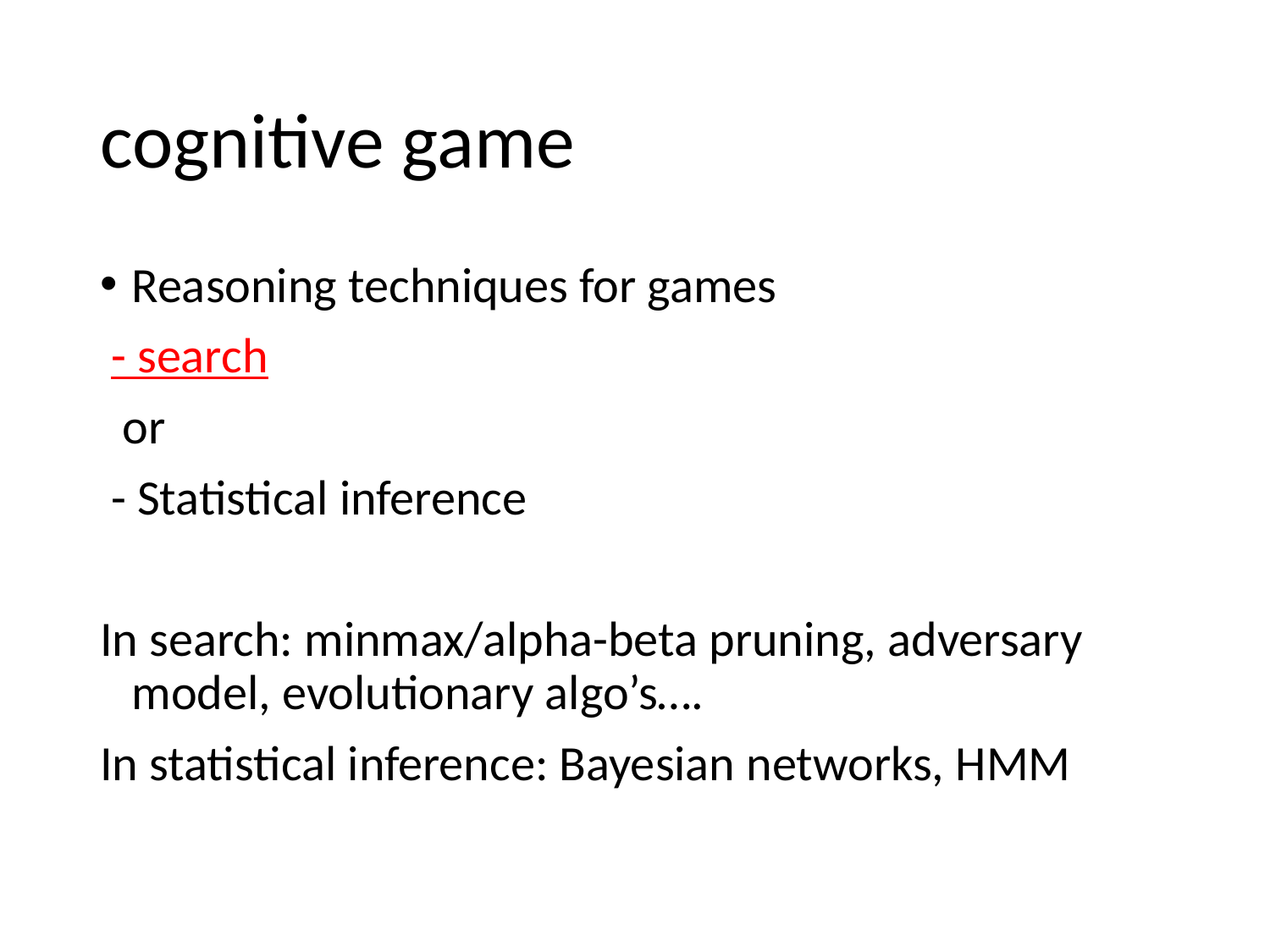

# cognitive game
Reasoning techniques for games
 - search
  or
 - Statistical inference

In search: minmax/alpha-beta pruning, adversary model, evolutionary algo’s….
In statistical inference: Bayesian networks, HMM